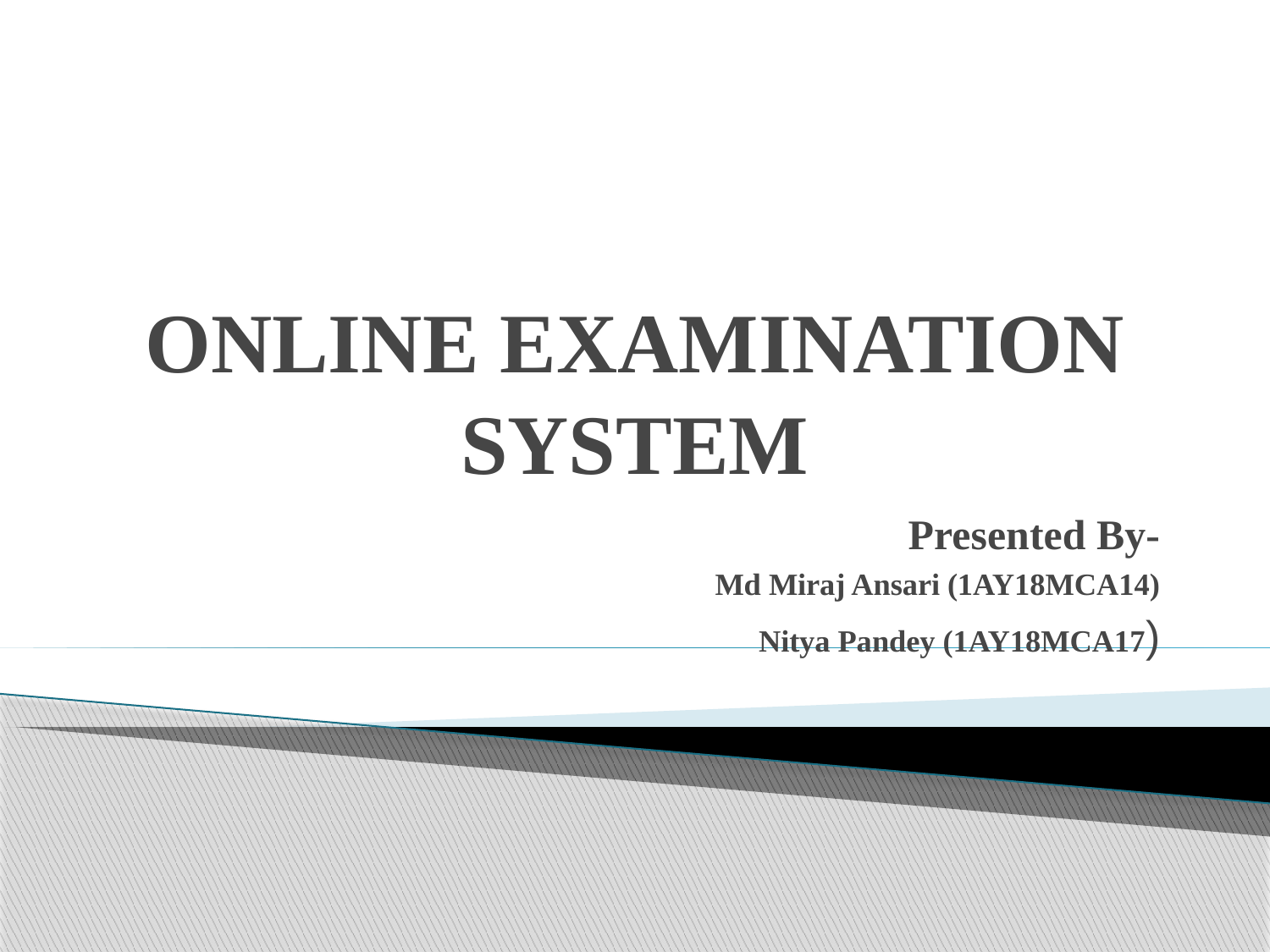

# ONLINE EXAMINATION SYSTEM
Presented By-
Md Miraj Ansari (1AY18MCA14)
Nitya Pandey (1AY18MCA17)